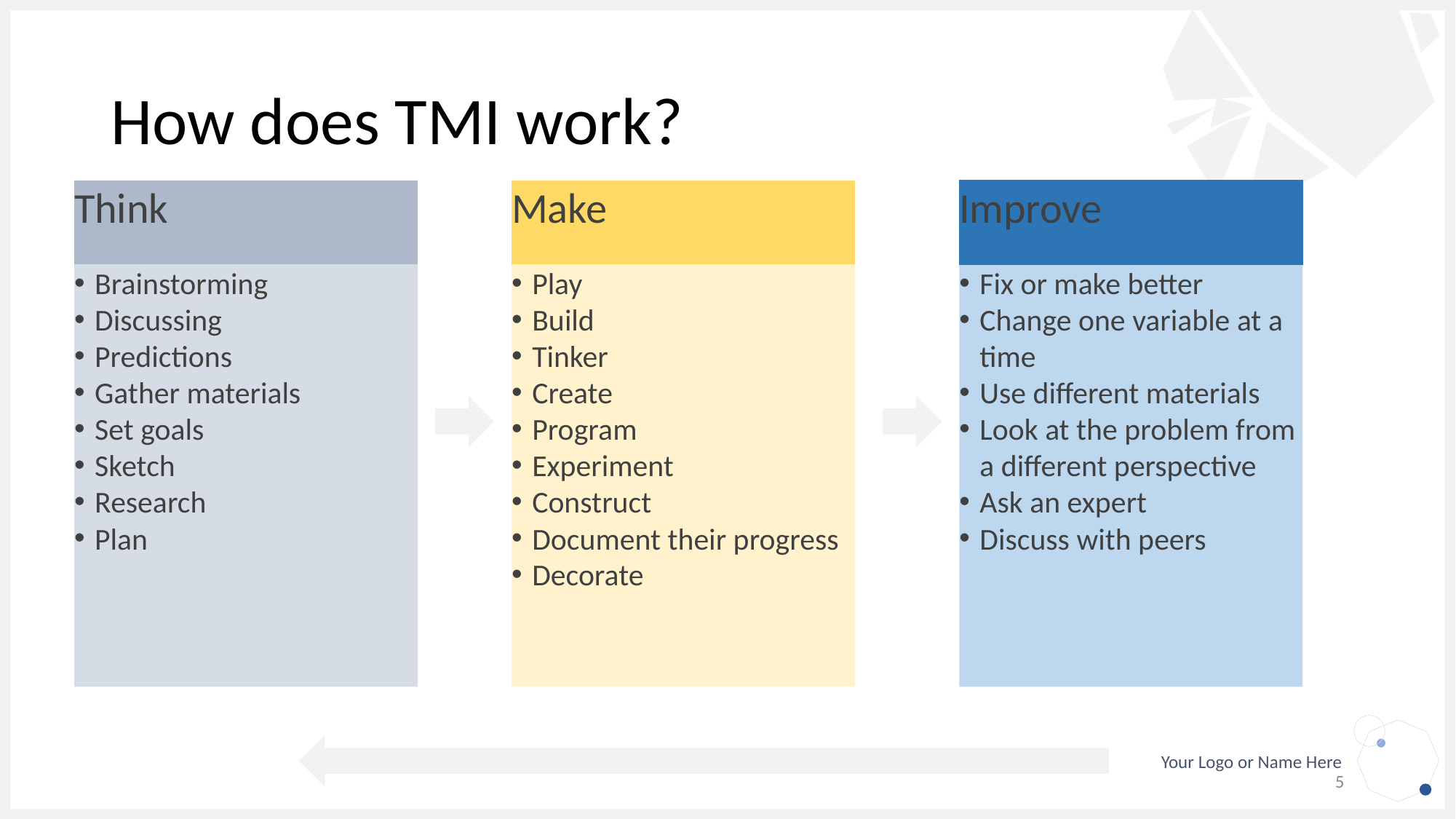

# How does TMI work?
Improve
Think
Make
Brainstorming
Discussing
Predictions
Gather materials
Set goals
Sketch
Research
Plan
Play
Build
Tinker
Create
Program
Experiment
Construct
Document their progress
Decorate
Fix or make better
Change one variable at a time
Use different materials
Look at the problem from a different perspective
Ask an expert
Discuss with peers

5